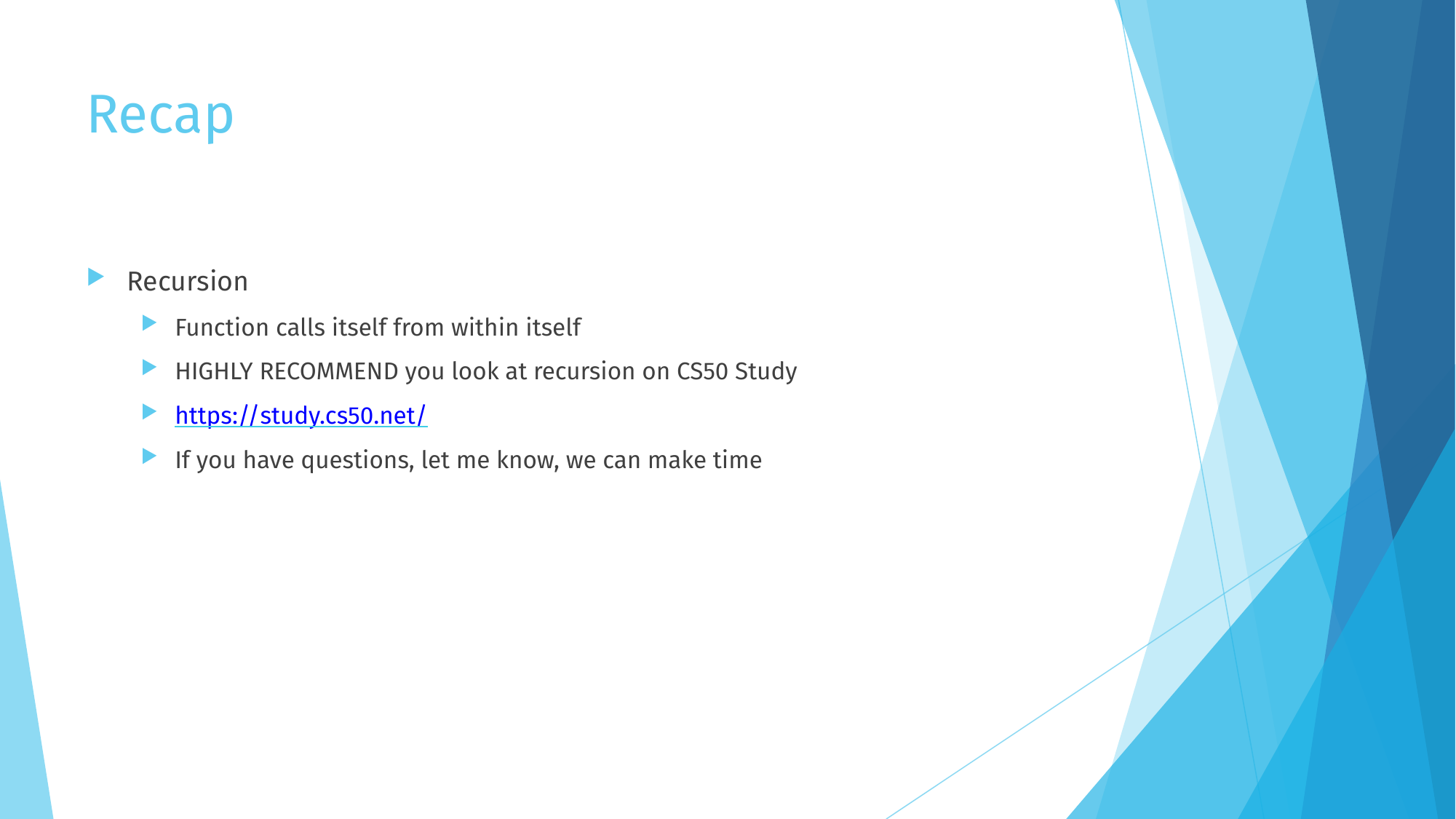

# Recap
Recursion
Function calls itself from within itself
HIGHLY RECOMMEND you look at recursion on CS50 Study
https://study.cs50.net/
If you have questions, let me know, we can make time